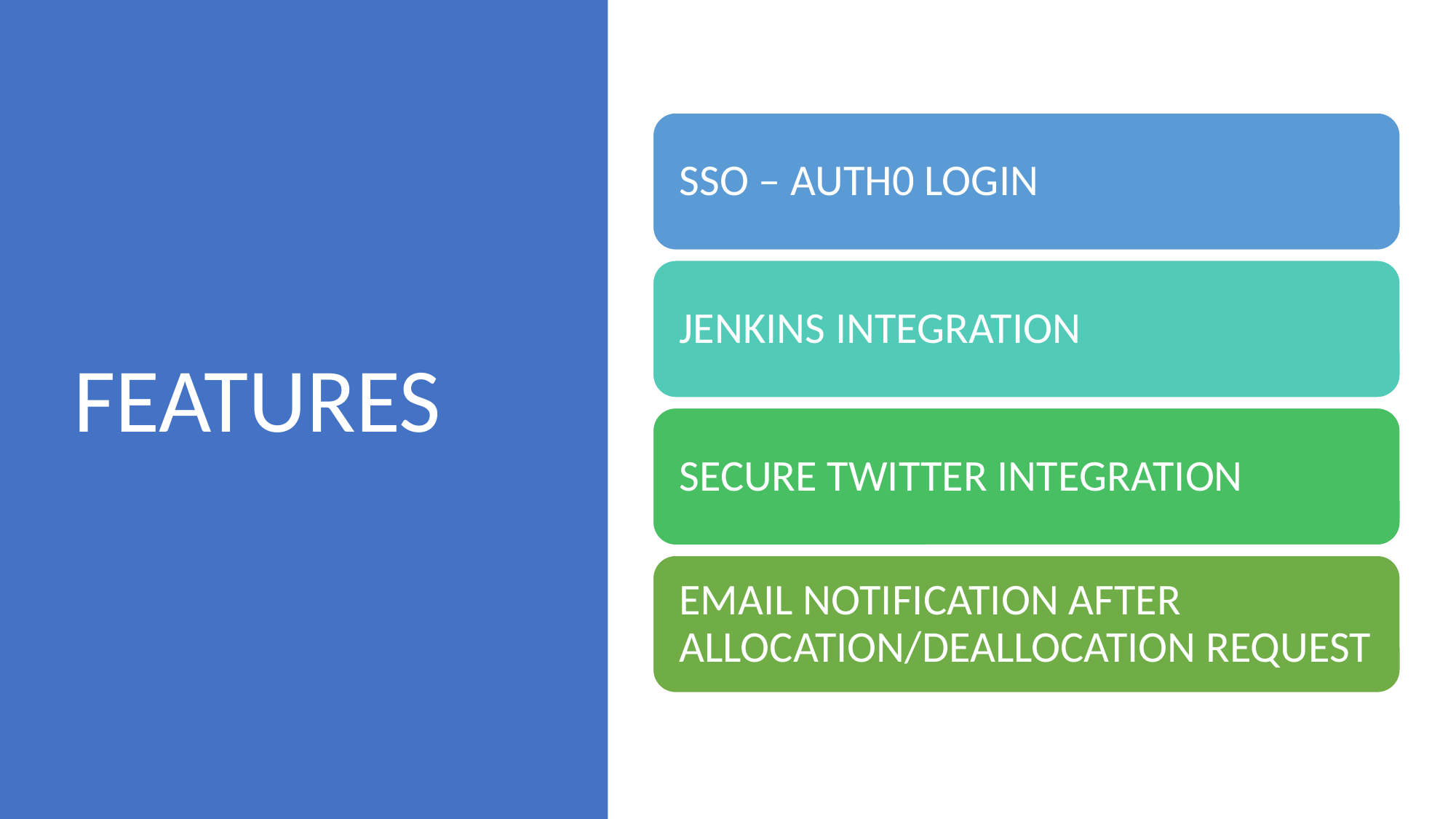

# FEATURES
SSO – AUTH0 LOGIN
JENKINS INTEGRATION
SECURE TWITTER INTEGRATION
EMAIL NOTIFICATION AFTER ALLOCATION/DEALLOCATION REQUEST